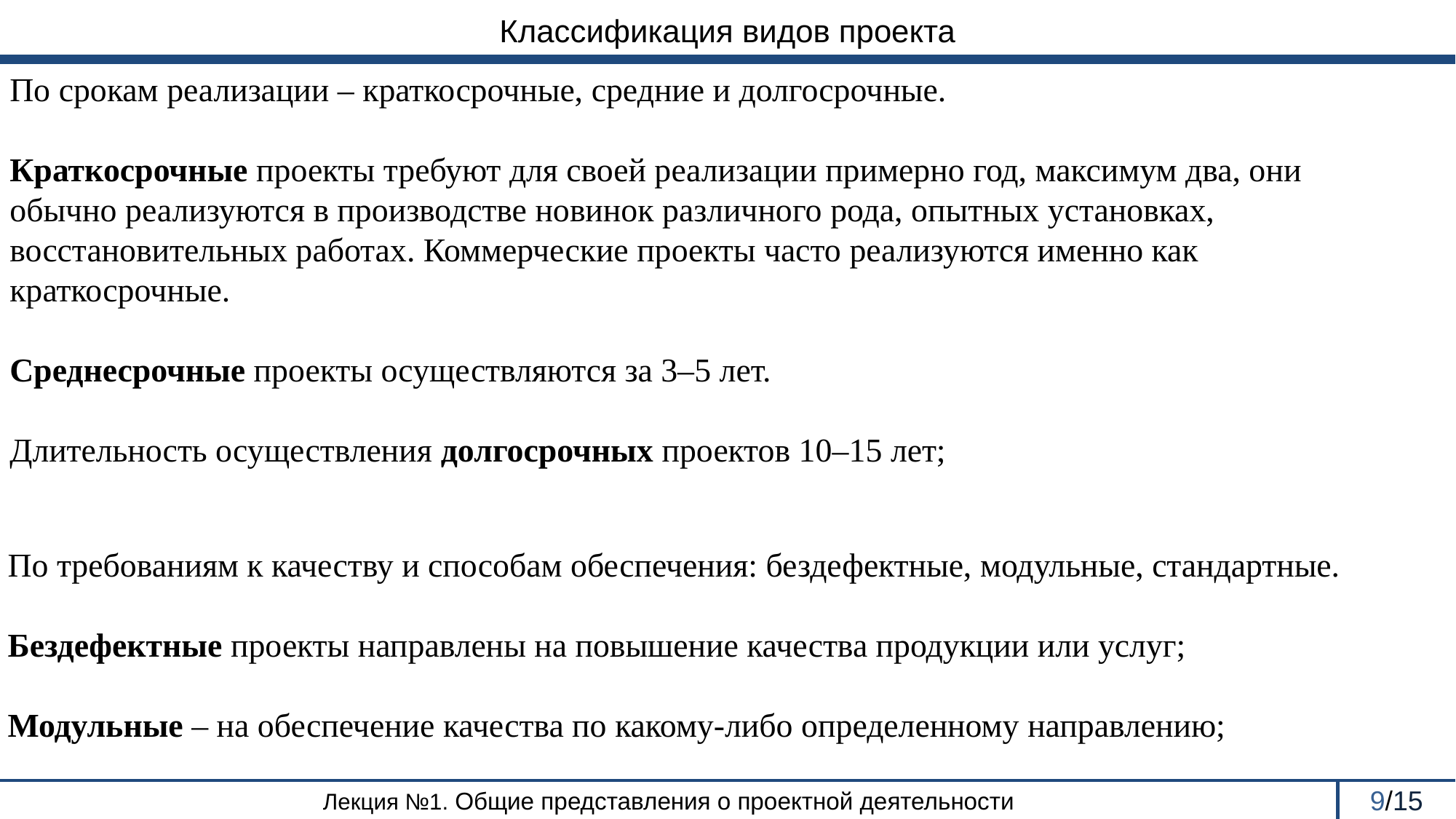

Классификация видов проекта
# По срокам реализации – краткосрочные, средние и долгосрочные. Краткосрочные проекты требуют для своей реализации примерно год, максимум два, они обычно реализуются в производстве новинок различного рода, опытных установках, восстановительных работах. Коммерческие проекты часто реализуются именно как краткосрочные. Среднесрочные проекты осуществляются за 3–5 лет. Длительность осуществления долгосрочных проектов 10–15 лет;
По требованиям к качеству и способам обеспечения: бездефектные, модульные, стандартные.

Бездефектные проекты направлены на повышение качества продукции или услуг;

Модульные – на обеспечение качества по какому-либо определенному направлению;
9/15
Лекция №1. Общие представления о проектной деятельности